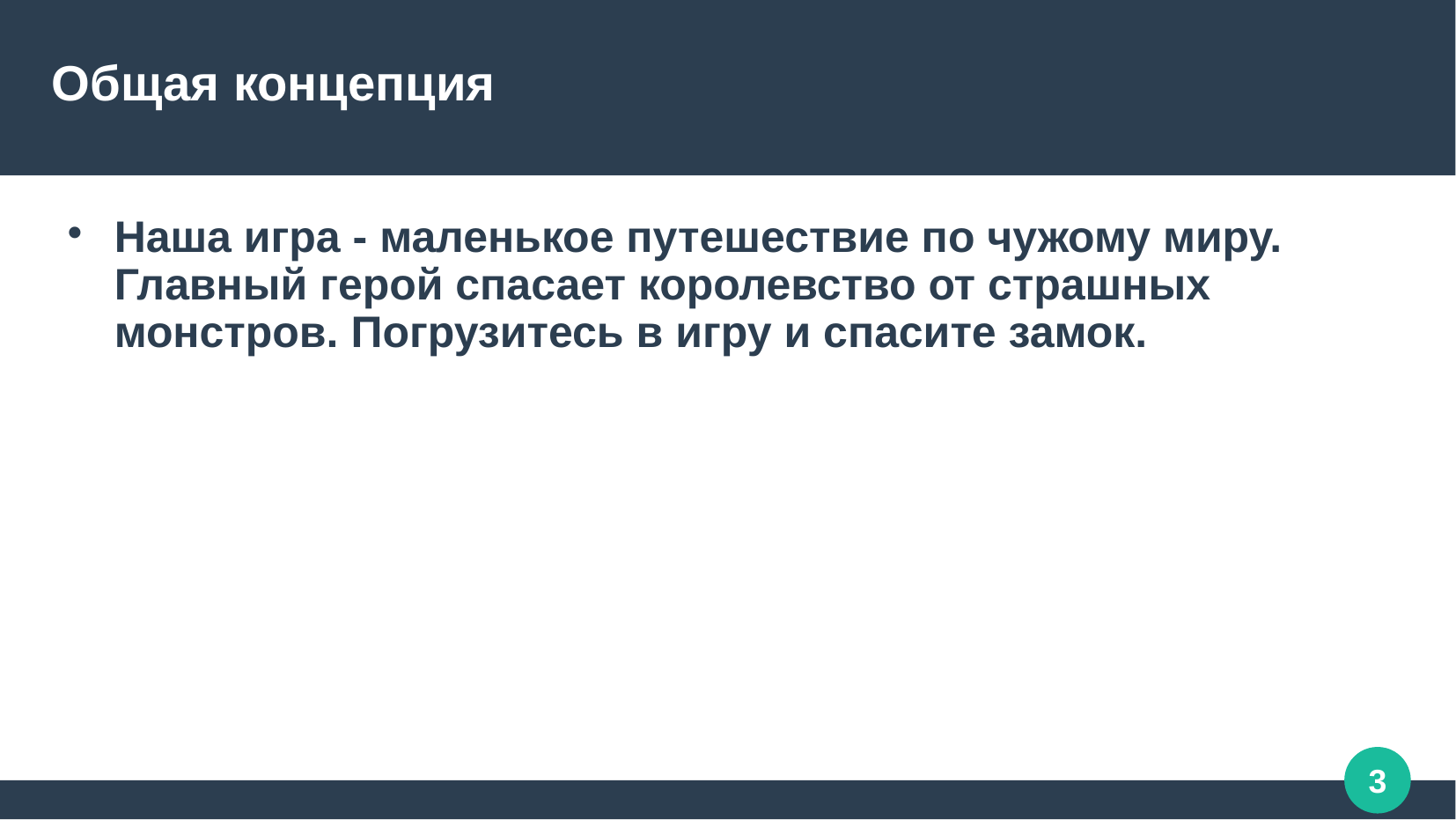

# Общая концепция
Наша игра - маленькое путешествие по чужому миру. Главный герой спасает королевство от страшных монстров. Погрузитесь в игру и спасите замок.